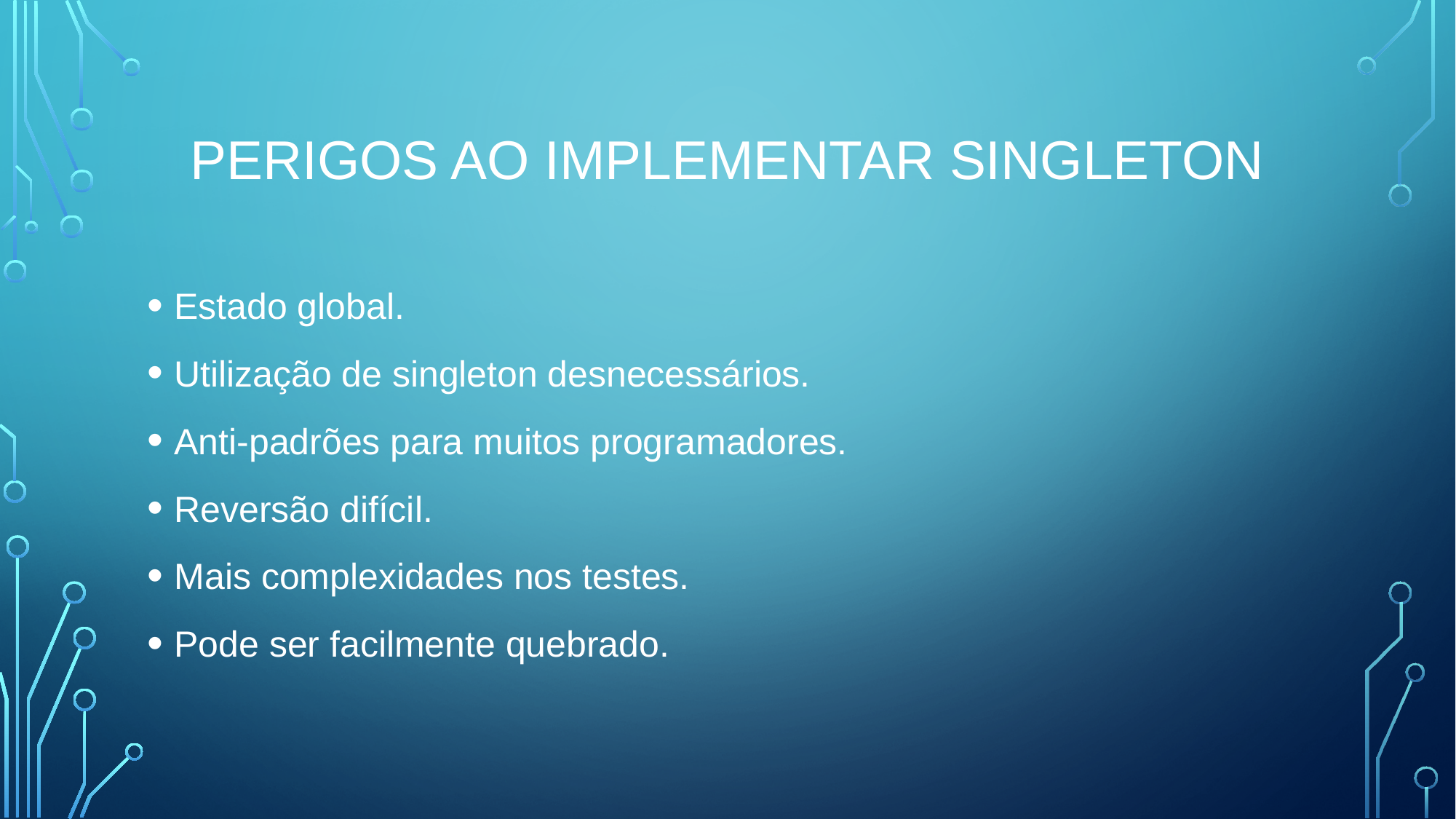

# Perigos ao implementar singleton
Estado global.
Utilização de singleton desnecessários.
Anti-padrões para muitos programadores.
Reversão difícil.
Mais complexidades nos testes.
Pode ser facilmente quebrado.